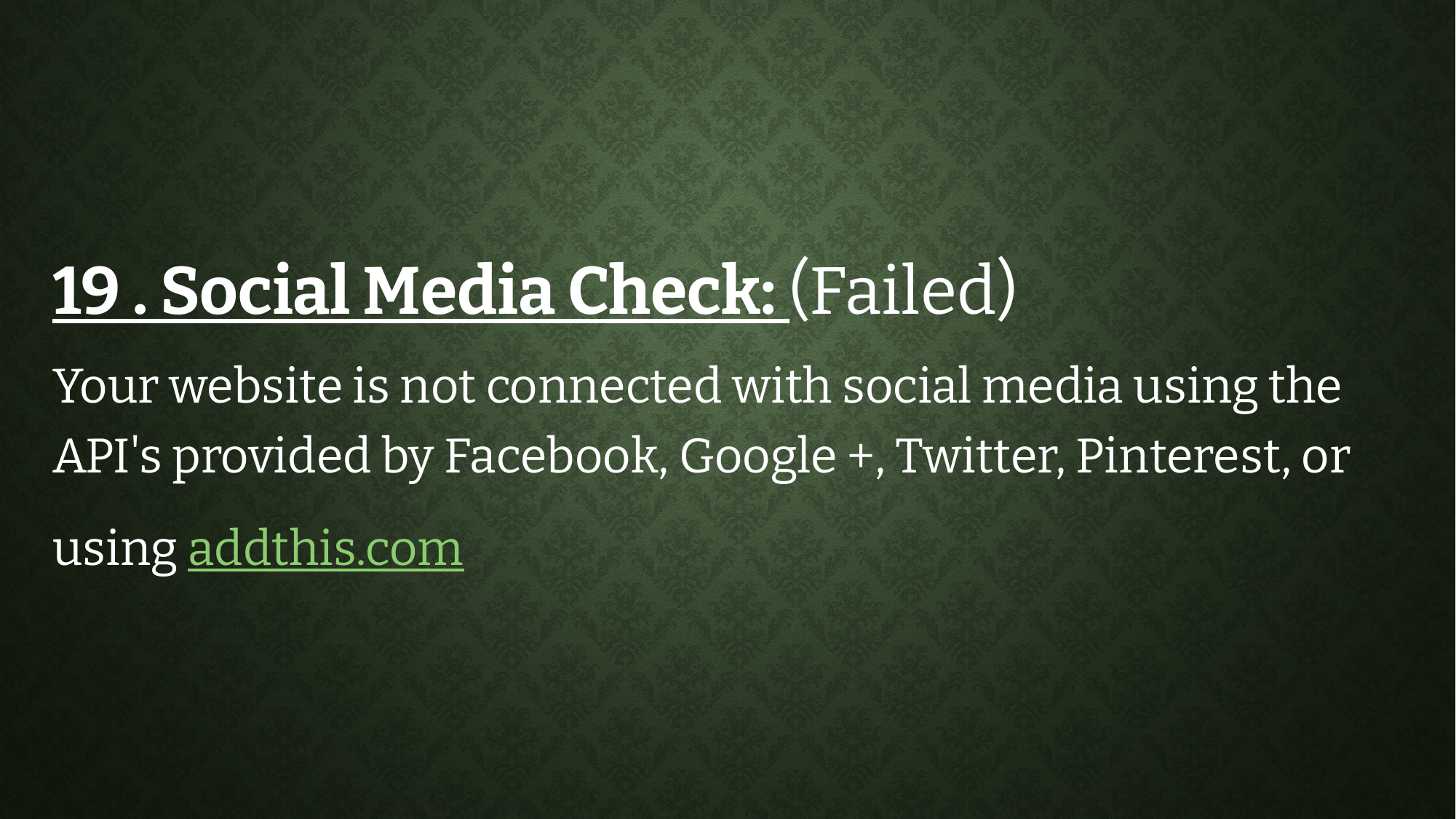

#
19 . Social Media Check: (Failed)
Your website is not connected with social media using the API's provided by Facebook, Google +, Twitter, Pinterest, or using addthis.com